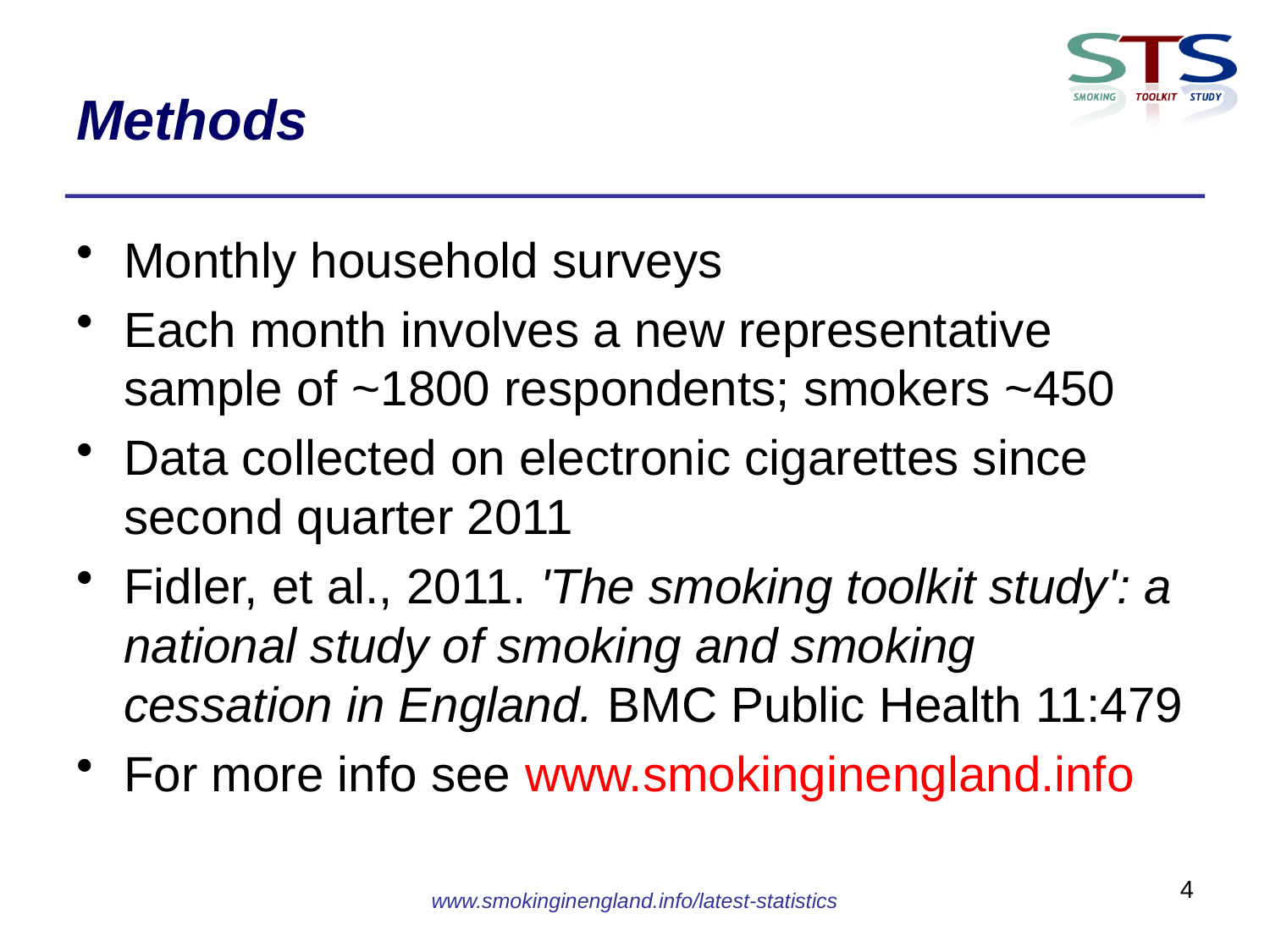

# Methods
Monthly household surveys
Each month involves a new representative sample of ~1800 respondents; smokers ~450
Data collected on electronic cigarettes since second quarter 2011
Fidler, et al., 2011. 'The smoking toolkit study': a national study of smoking and smoking cessation in England. BMC Public Health 11:479
For more info see www.smokinginengland.info
4